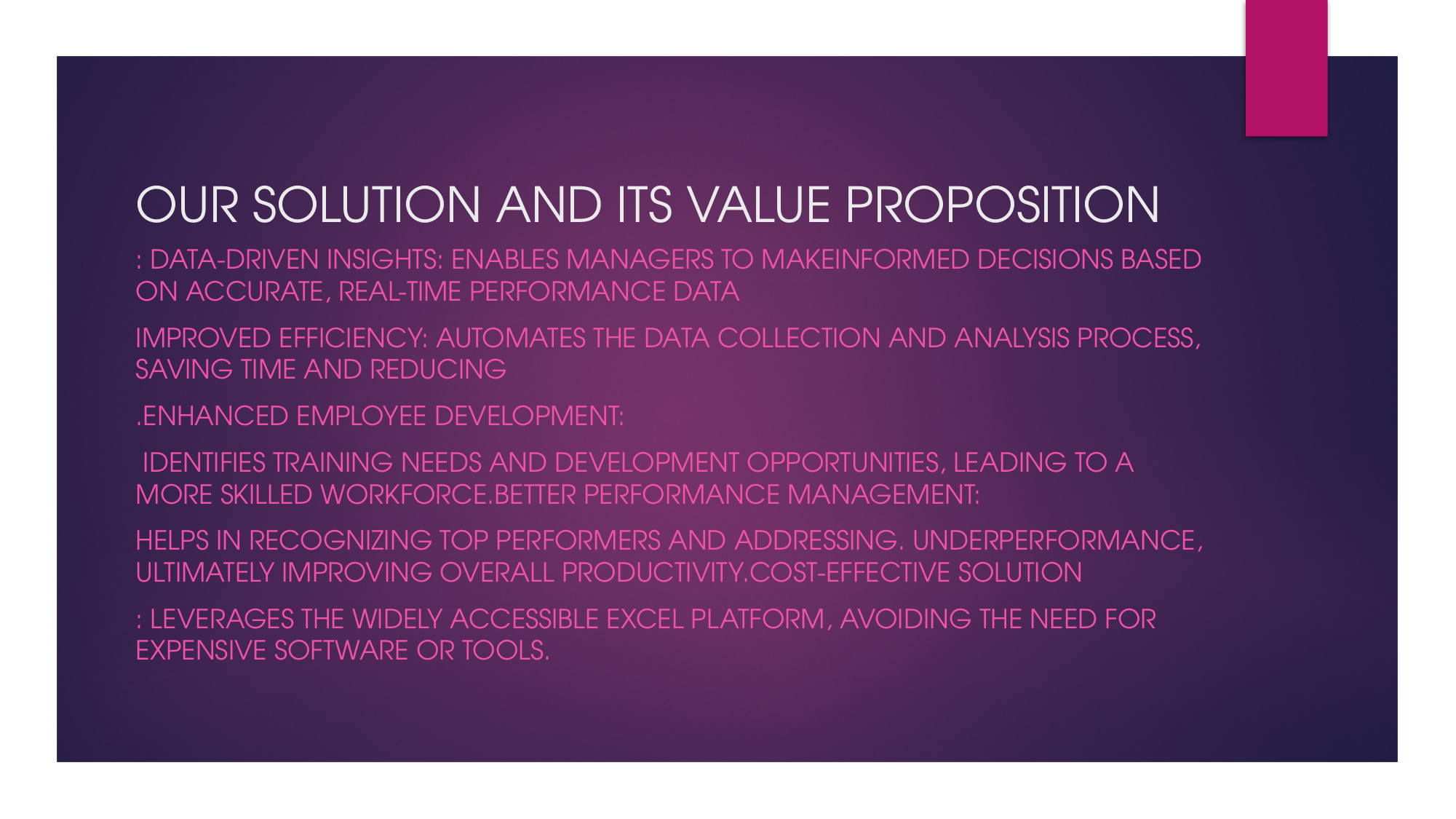

# OUR SOLUTION AND ITS VALUE PROPOSITION
: Data-Driven Insights: Enables managers to makeinformed decisions based on accurate, real-time performance data
Improved Efficiency: Automates the data collection and analysis process, saving time and reducing
.Enhanced Employee Development:
 Identifies training needs and development opportunities, leading to a more skilled workforce.Better Performance Management:
Helps in recognizing top performers and addressing. underperformance, ultimately improving overall productivity.Cost-Effective Solution
: Leverages the widely accessible Excel platform, avoiding the need for expensive software or tools.